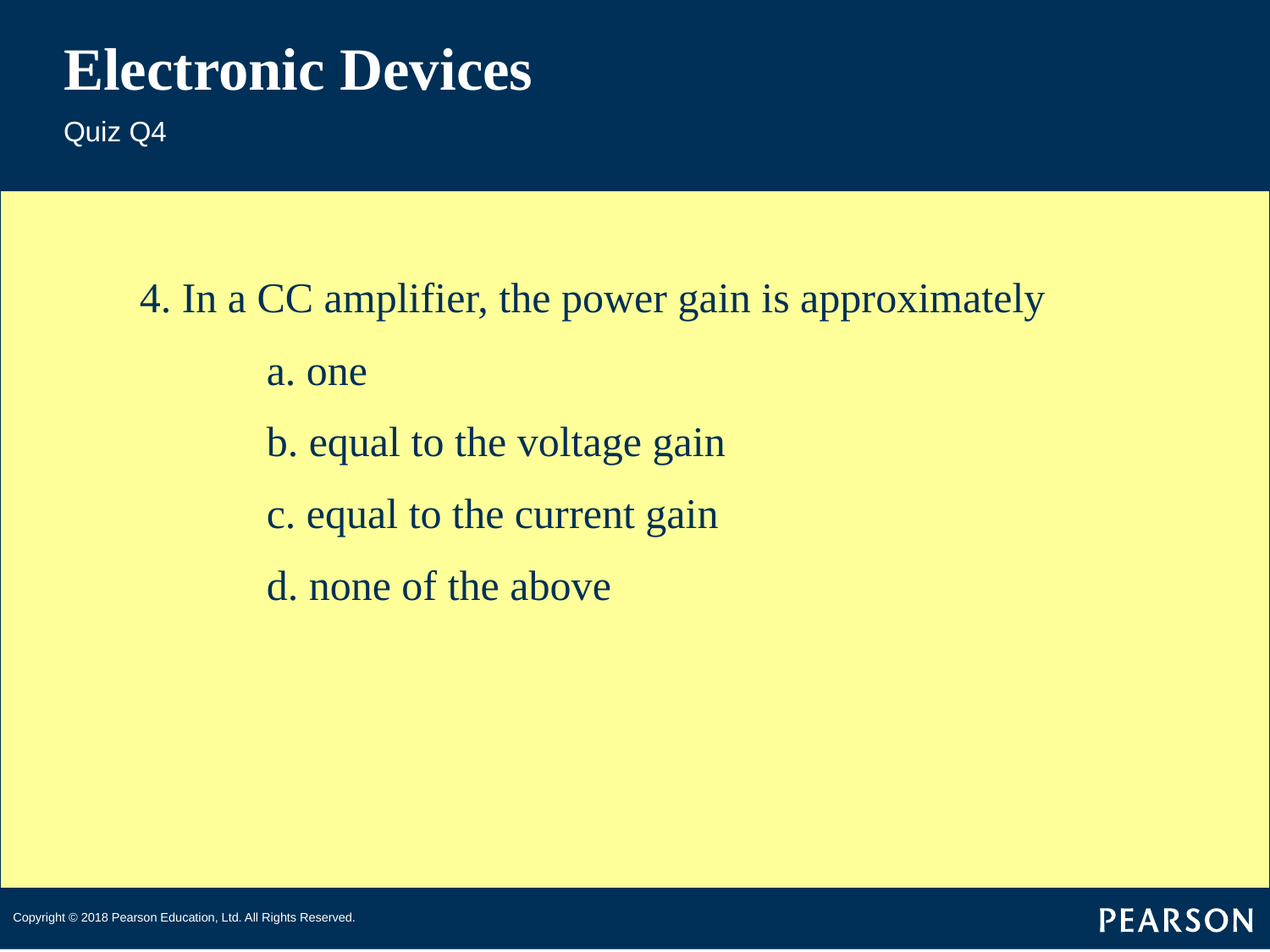

# Electronic Devices
Quiz Q4

4. In a CC amplifier, the power gain is approximately
	a. one
	b. equal to the voltage gain
	c. equal to the current gain
	d. none of the above